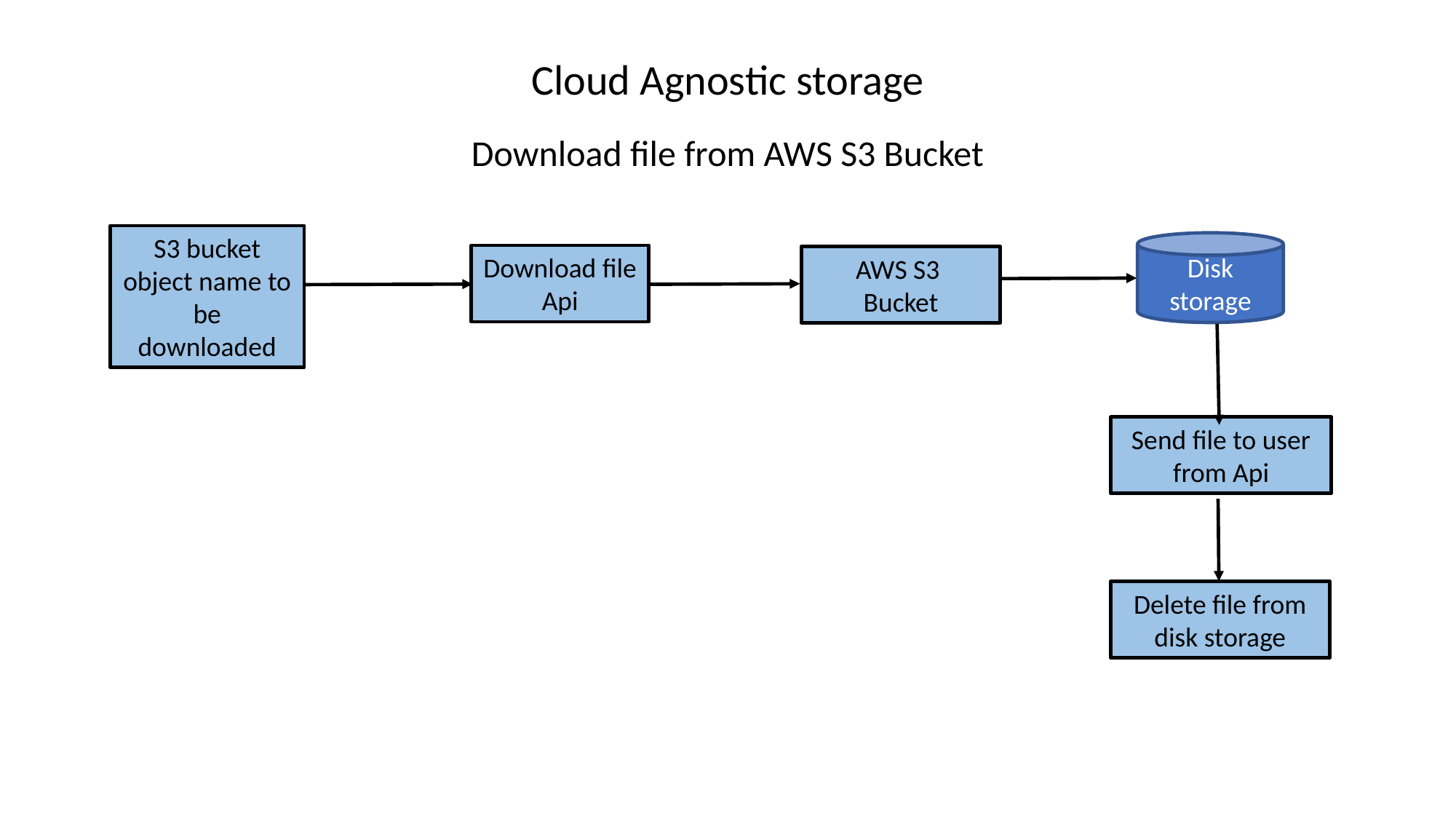

# Cloud Agnostic storage
Download file from AWS S3 Bucket

S3 bucket object name to be downloaded
Disk storage
Download file Api
AWS S3
Bucket
Send file to user from Api
Delete file from disk storage